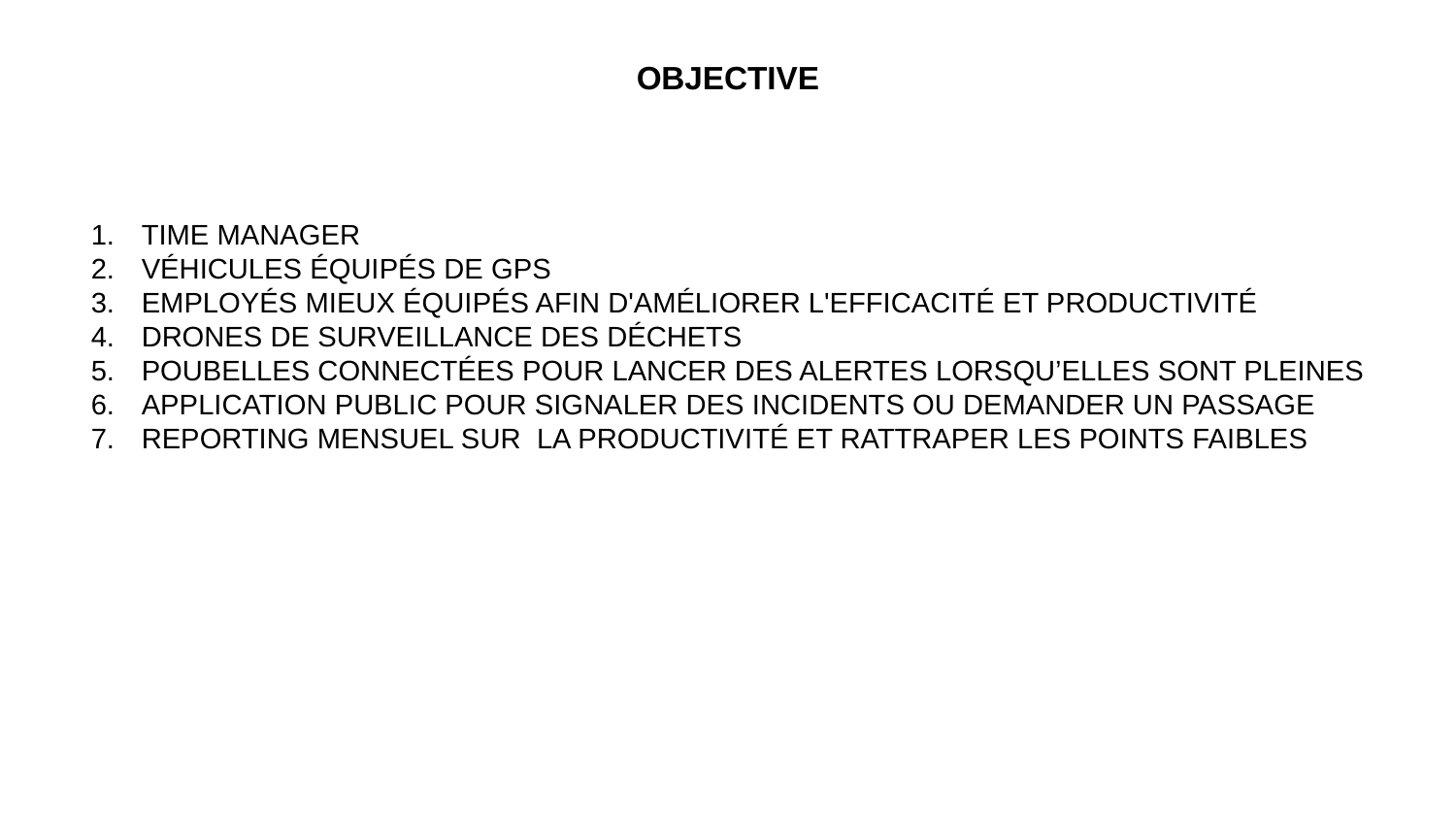

OBJECTIVE
TIME MANAGER
VÉHICULES ÉQUIPÉS DE GPS
EMPLOYÉS MIEUX ÉQUIPÉS AFIN D'AMÉLIORER L'EFFICACITÉ ET PRODUCTIVITÉ
DRONES DE SURVEILLANCE DES DÉCHETS
POUBELLES CONNECTÉES POUR LANCER DES ALERTES LORSQU’ELLES SONT PLEINES
APPLICATION PUBLIC POUR SIGNALER DES INCIDENTS OU DEMANDER UN PASSAGE
REPORTING MENSUEL SUR  LA PRODUCTIVITÉ ET RATTRAPER LES POINTS FAIBLES